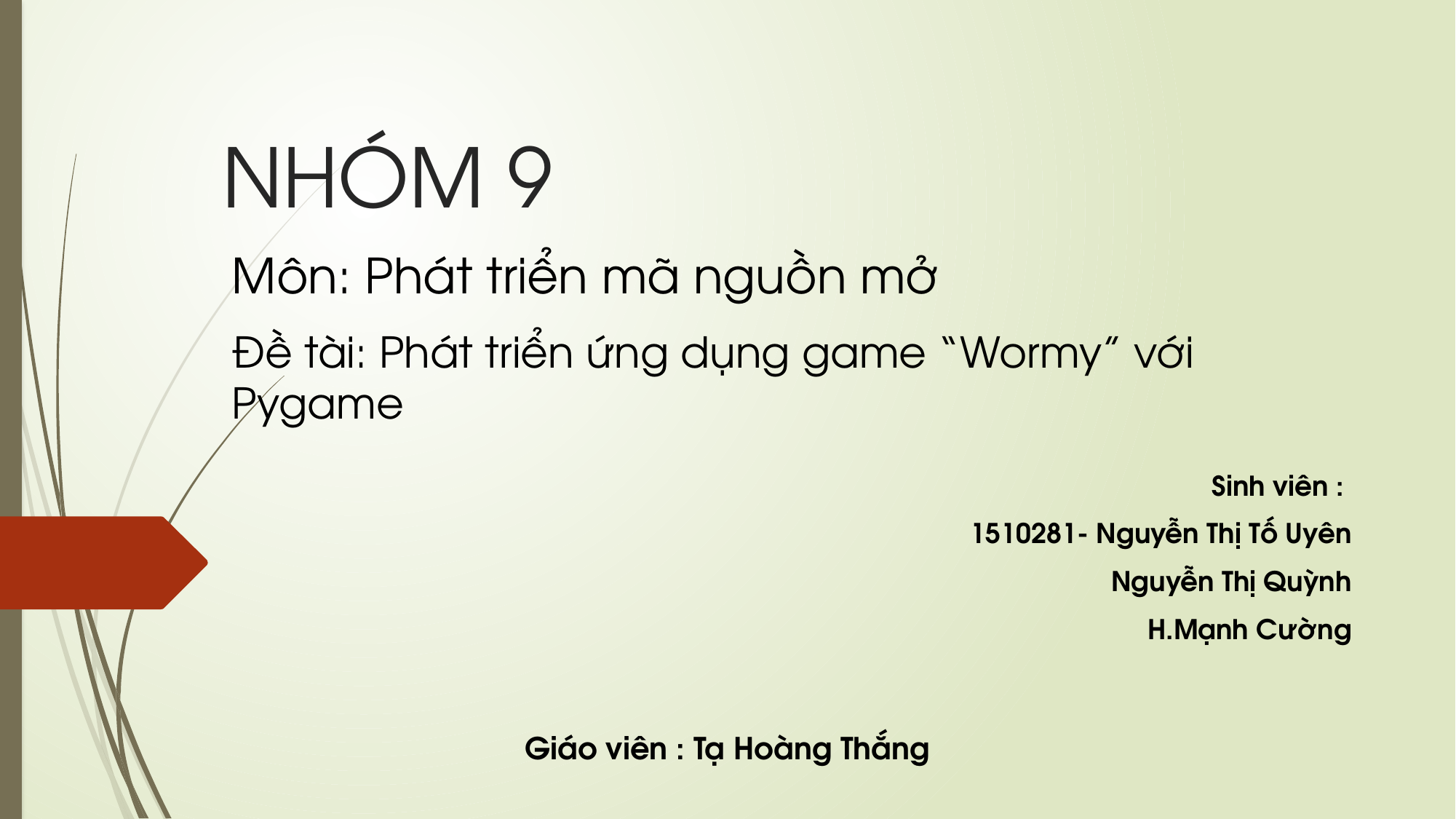

# NHÓM 9
Môn: Phát triển mã nguồn mở
Đề tài: Phát triển ứng dụng game “Wormy” với Pygame

Sinh viên :
1510281- Nguyễn Thị Tố Uyên
Nguyễn Thị Quỳnh
H.Mạnh Cường

Giáo viên : Tạ Hoàng Thắng